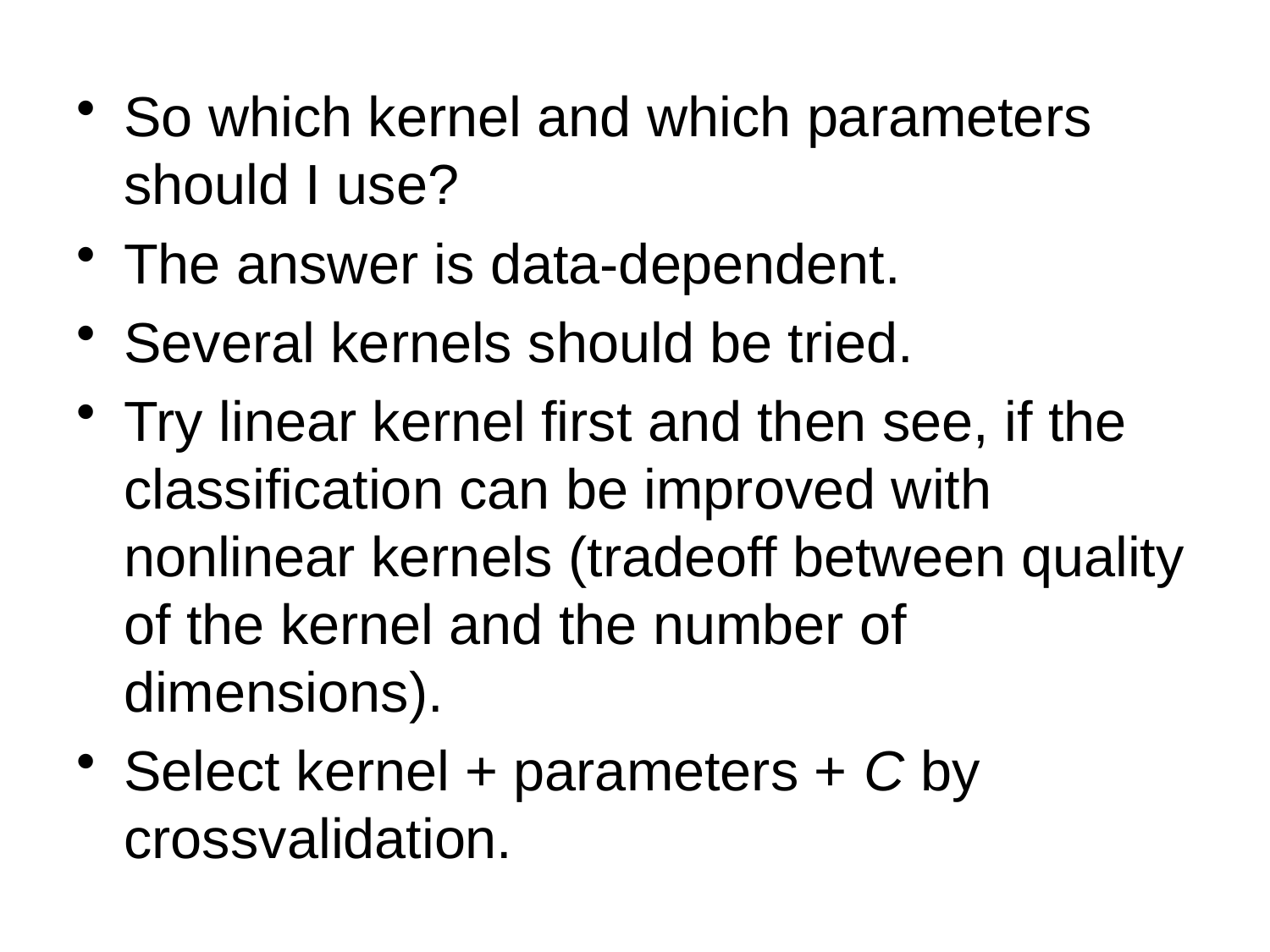

So which kernel and which parameters should I use?
The answer is data-dependent.
Several kernels should be tried.
Try linear kernel first and then see, if the classification can be improved with nonlinear kernels (tradeoff between quality of the kernel and the number of dimensions).
Select kernel + parameters + C by crossvalidation.